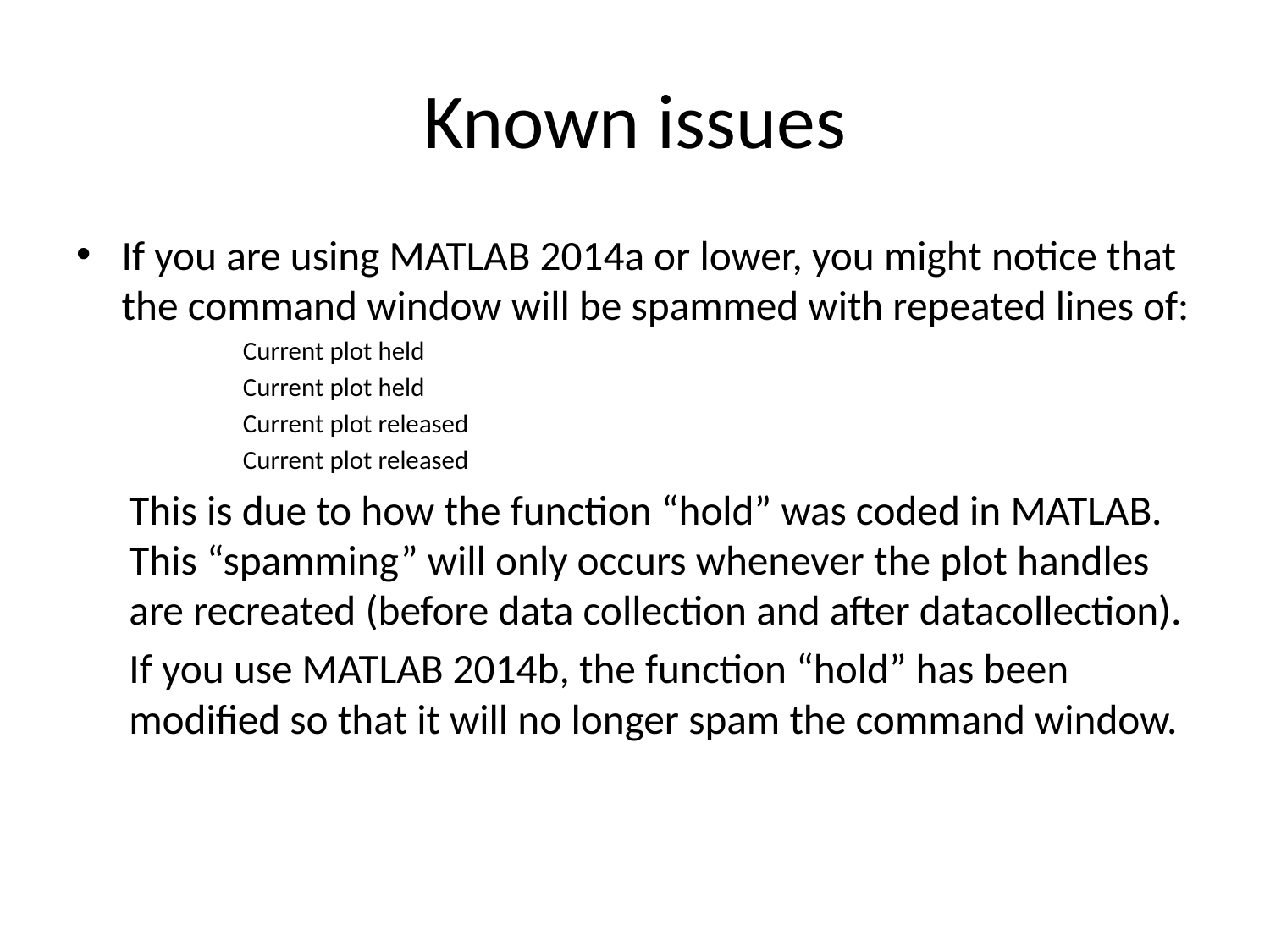

# Known issues
If you are using MATLAB 2014a or lower, you might notice that the command window will be spammed with repeated lines of:
Current plot held
Current plot held
Current plot released
Current plot released
This is due to how the function “hold” was coded in MATLAB. This “spamming” will only occurs whenever the plot handles are recreated (before data collection and after datacollection).
If you use MATLAB 2014b, the function “hold” has been modified so that it will no longer spam the command window.